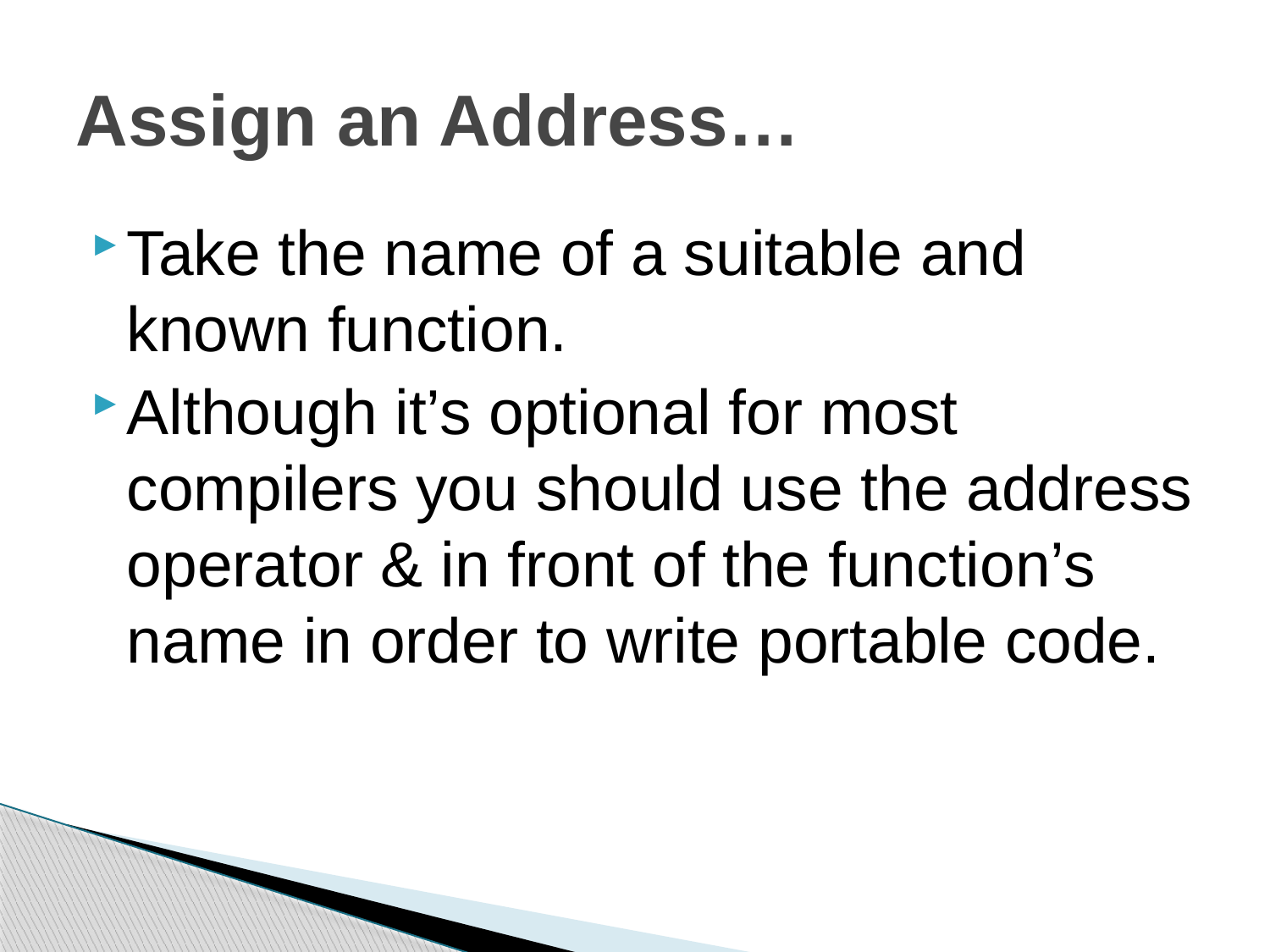

# Assign an Address…
Take the name of a suitable and known function.
Although it’s optional for most compilers you should use the address operator & in front of the function’s name in order to write portable code.